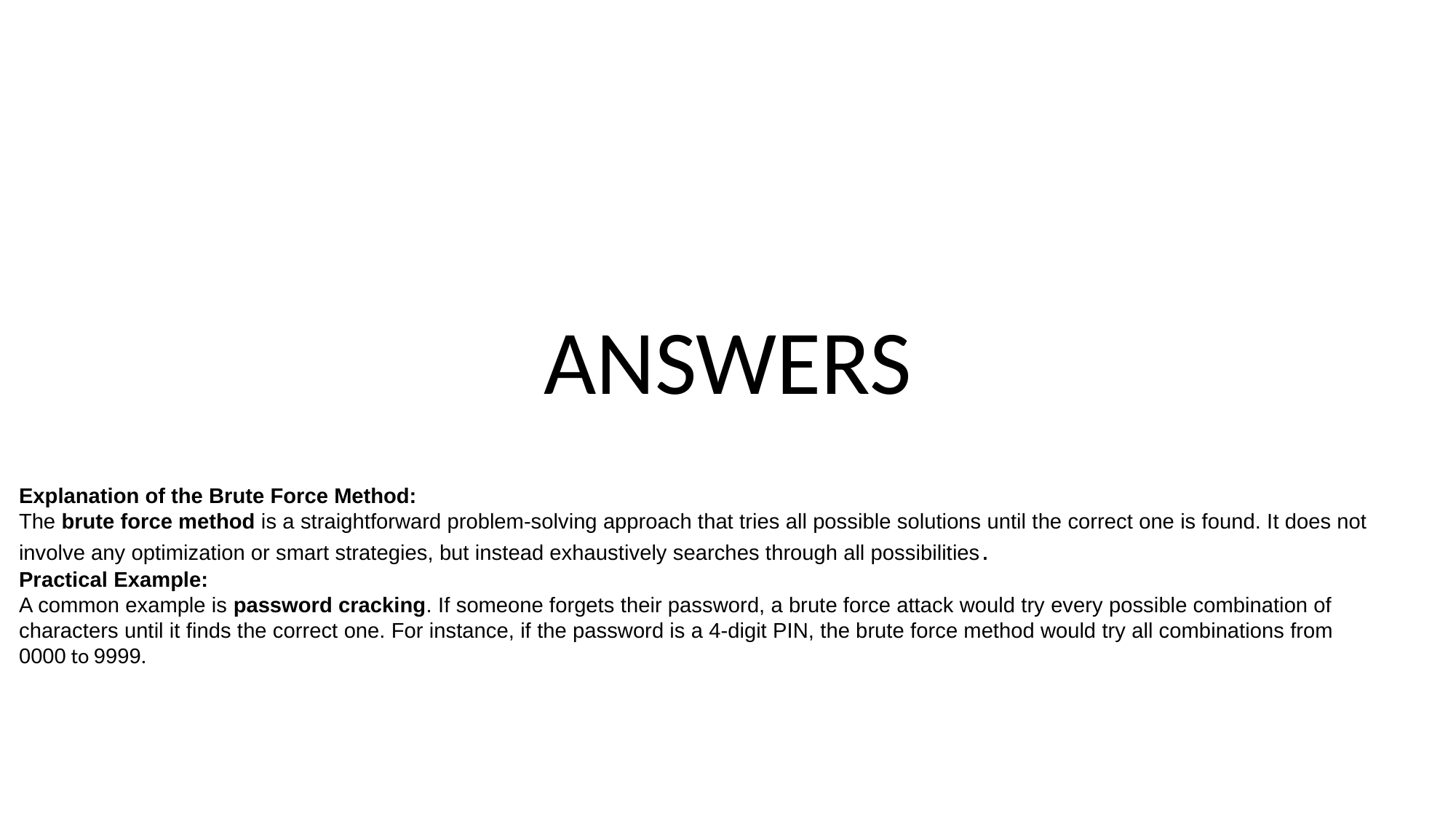

# ANSWERS
Explanation of the Brute Force Method:
The brute force method is a straightforward problem-solving approach that tries all possible solutions until the correct one is found. It does not involve any optimization or smart strategies, but instead exhaustively searches through all possibilities.
Practical Example:
A common example is password cracking. If someone forgets their password, a brute force attack would try every possible combination of characters until it finds the correct one. For instance, if the password is a 4-digit PIN, the brute force method would try all combinations from 0000 to 9999.